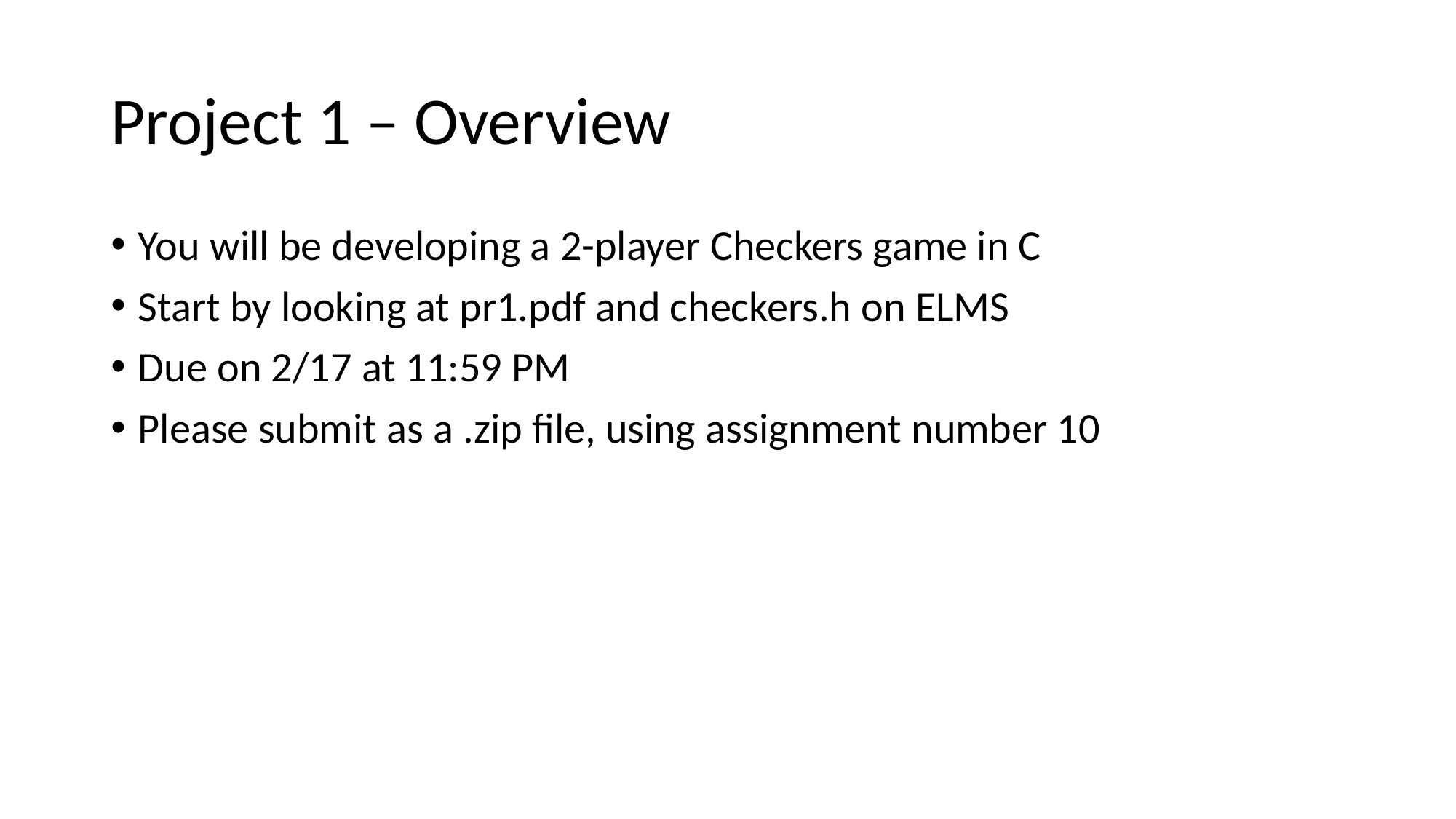

# Project 1 – Overview
You will be developing a 2-player Checkers game in C
Start by looking at pr1.pdf and checkers.h on ELMS
Due on 2/17 at 11:59 PM
Please submit as a .zip file, using assignment number 10